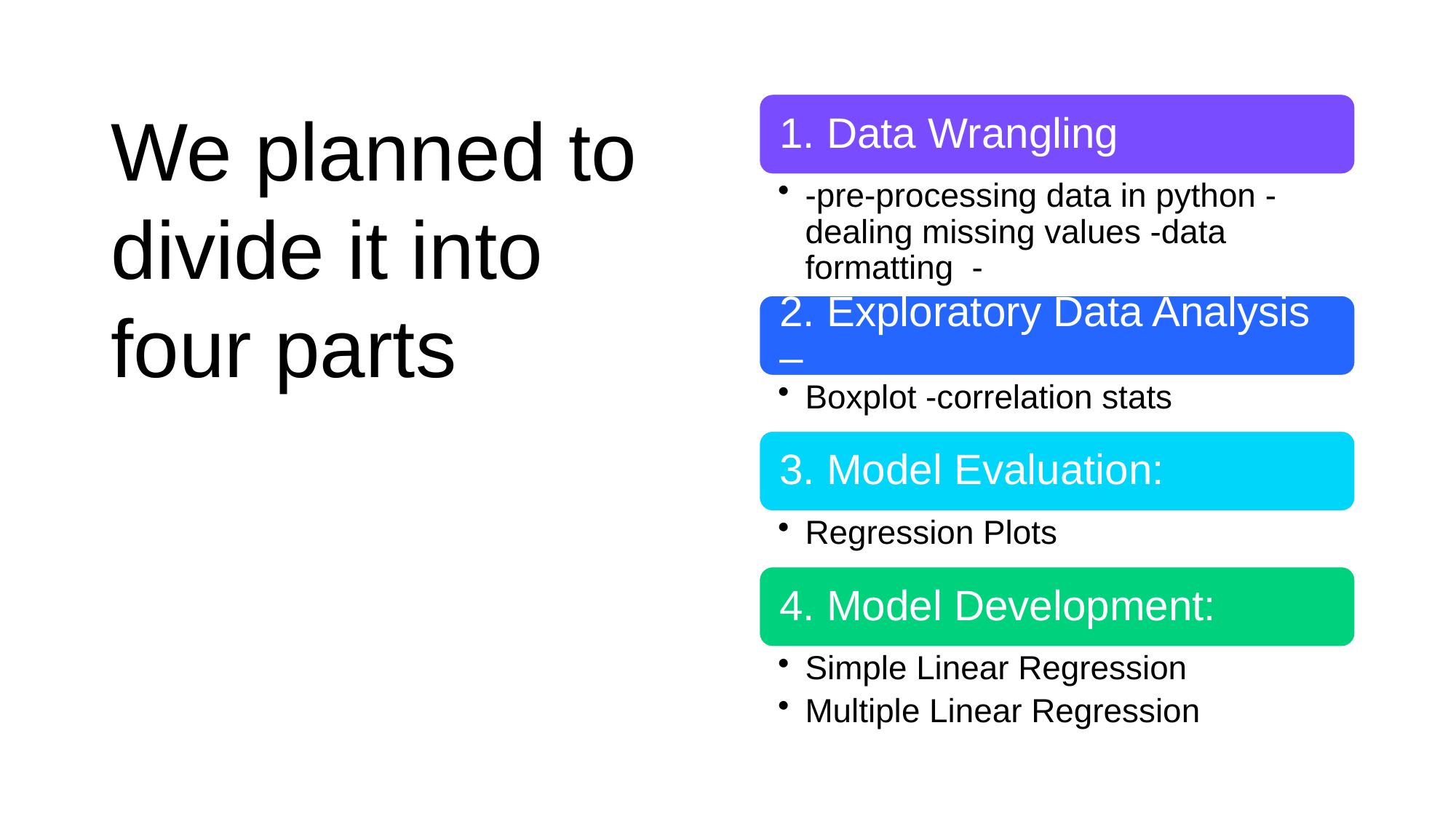

# We planned to divide it into four parts
1. Data Wrangling
-pre-processing data in python -dealing missing values -data formatting  -
2. Exploratory Data Analysis –
Boxplot -correlation stats
3. Model Evaluation:
Regression Plots
4. Model Development:
Simple Linear Regression
Multiple Linear Regression